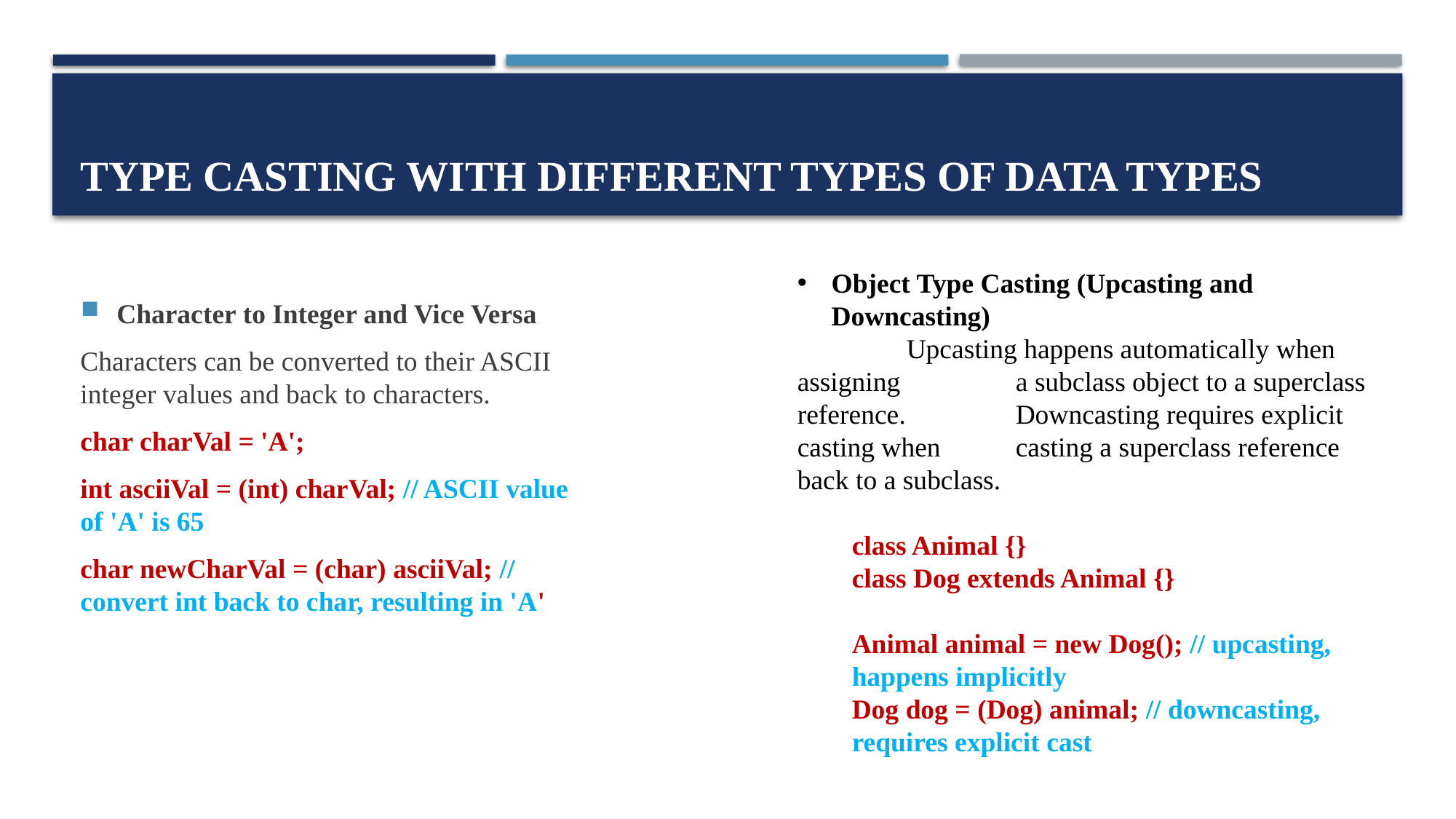

# type casting with different types of data types
Character to Integer and Vice Versa
Characters can be converted to their ASCII integer values and back to characters.
char charVal = 'A';
int asciiVal = (int) charVal; // ASCII value of 'A' is 65
char newCharVal = (char) asciiVal; // convert int back to char, resulting in 'A'

Object Type Casting (Upcasting and Downcasting)
	Upcasting happens automatically when assigning 	a subclass object to a superclass reference. 	Downcasting requires explicit casting when 	casting a superclass reference back to a subclass.

class Animal {}
class Dog extends Animal {}

Animal animal = new Dog(); // upcasting, happens implicitly
Dog dog = (Dog) animal; // downcasting, requires explicit cast